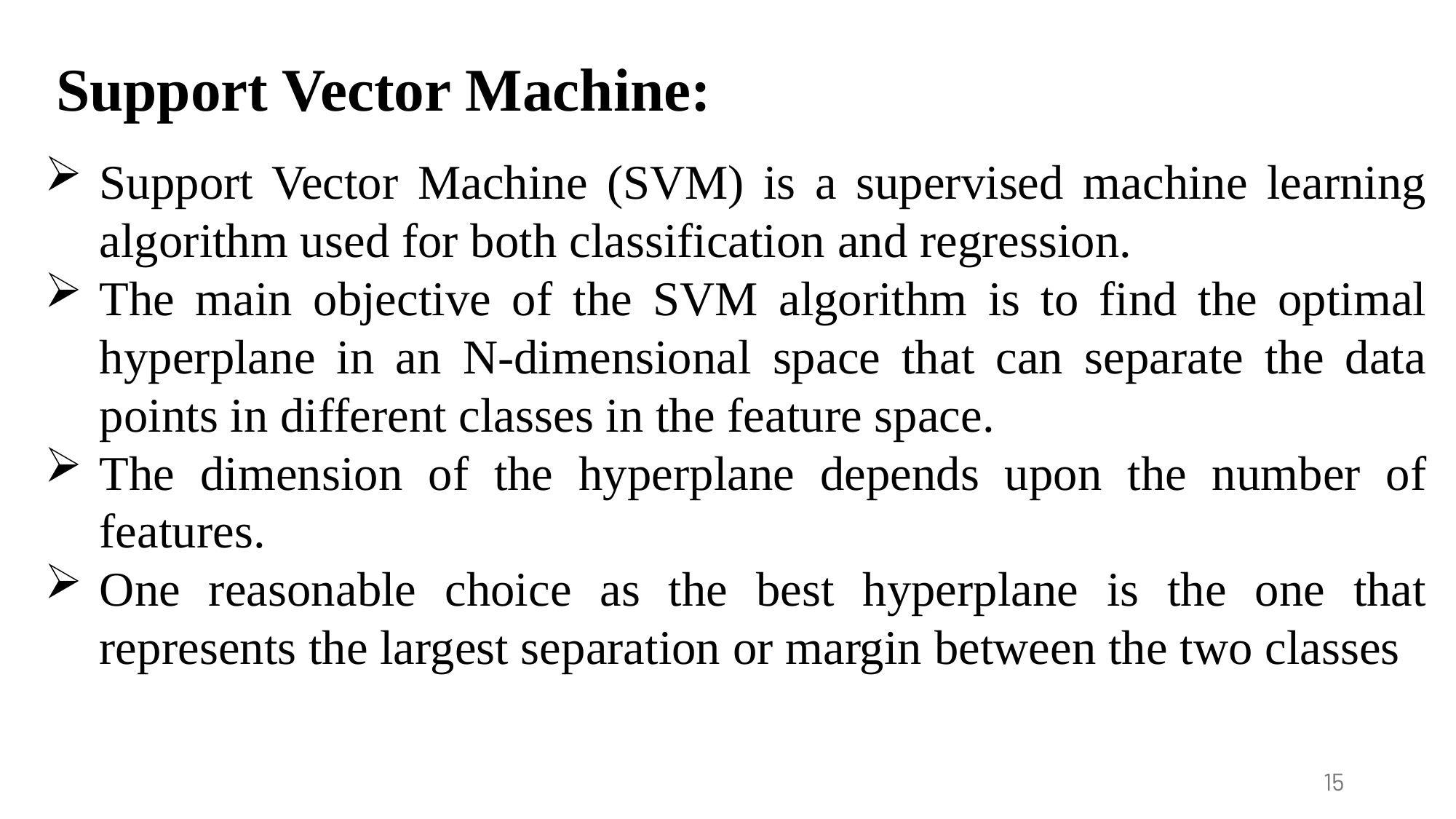

# Support Vector Machine:
Support Vector Machine (SVM) is a supervised machine learning algorithm used for both classification and regression.
The main objective of the SVM algorithm is to find the optimal hyperplane in an N-dimensional space that can separate the data points in different classes in the feature space.
The dimension of the hyperplane depends upon the number of features.
One reasonable choice as the best hyperplane is the one that represents the largest separation or margin between the two classes
15